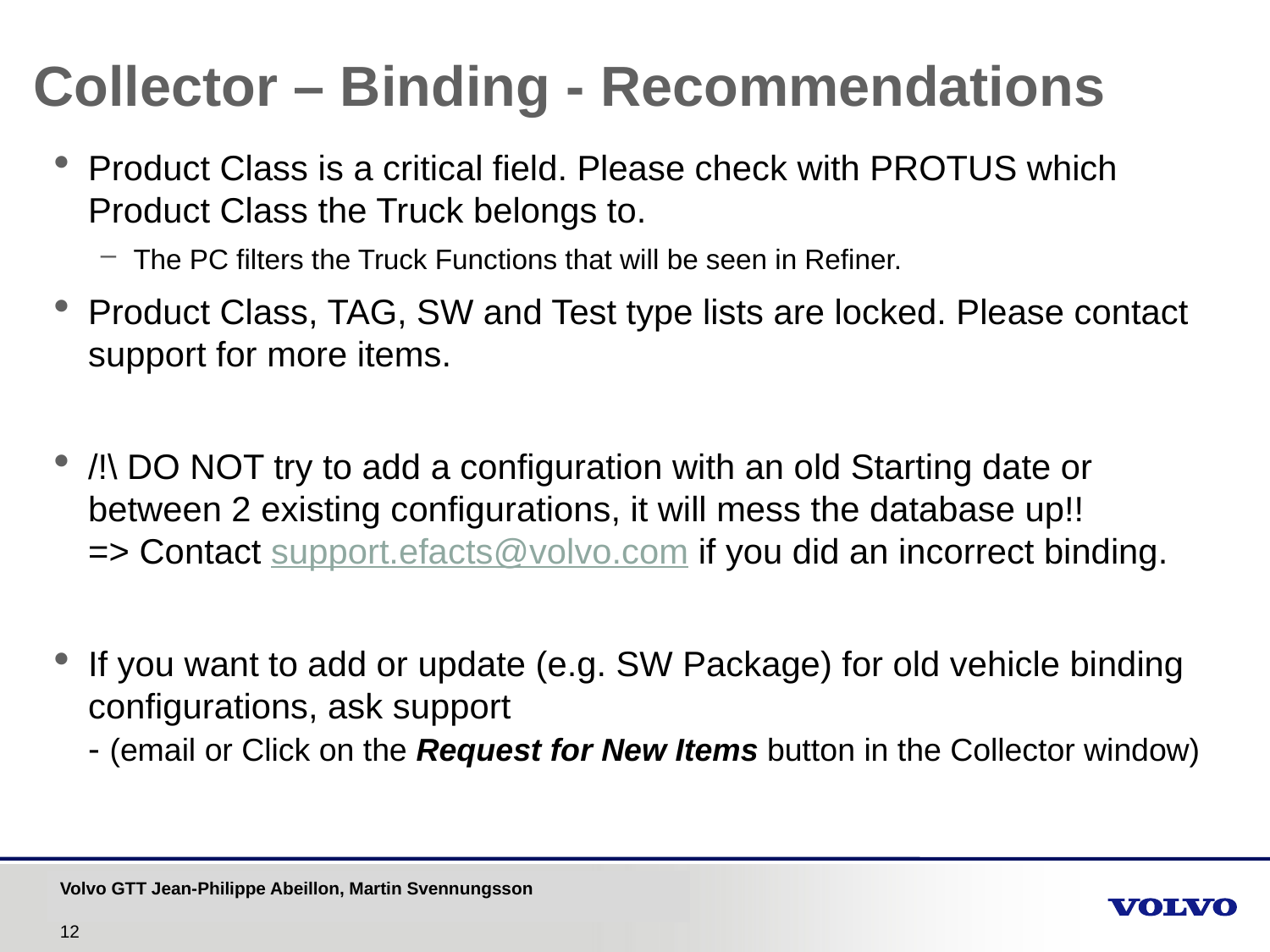

Collector – Binding - Recommendations
Product Class is a critical field. Please check with PROTUS which Product Class the Truck belongs to.
The PC filters the Truck Functions that will be seen in Refiner.
Product Class, TAG, SW and Test type lists are locked. Please contact support for more items.

/!\ DO NOT try to add a configuration with an old Starting date or between 2 existing configurations, it will mess the database up!!
=> Contact support.efacts@volvo.com if you did an incorrect binding.

If you want to add or update (e.g. SW Package) for old vehicle binding configurations, ask support
- (email or Click on the Request for New Items button in the Collector window)

Volvo GTT Jean-Philippe Abeillon, Martin Svennungsson
12